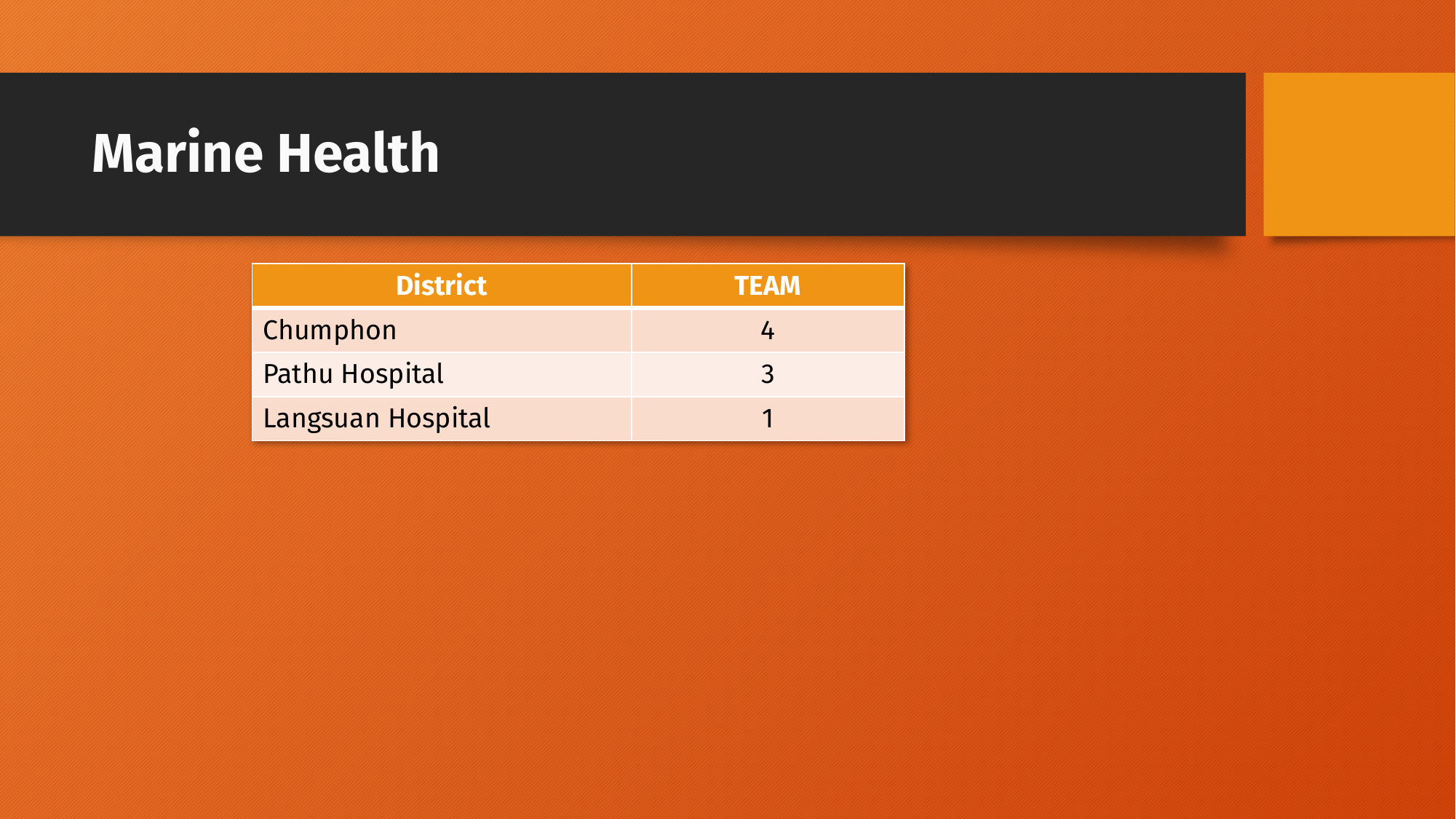

# Marine Health
| District | TEAM |
| --- | --- |
| Chumphon | 4 |
| Pathu Hospital | 3 |
| Langsuan Hospital | 1 |